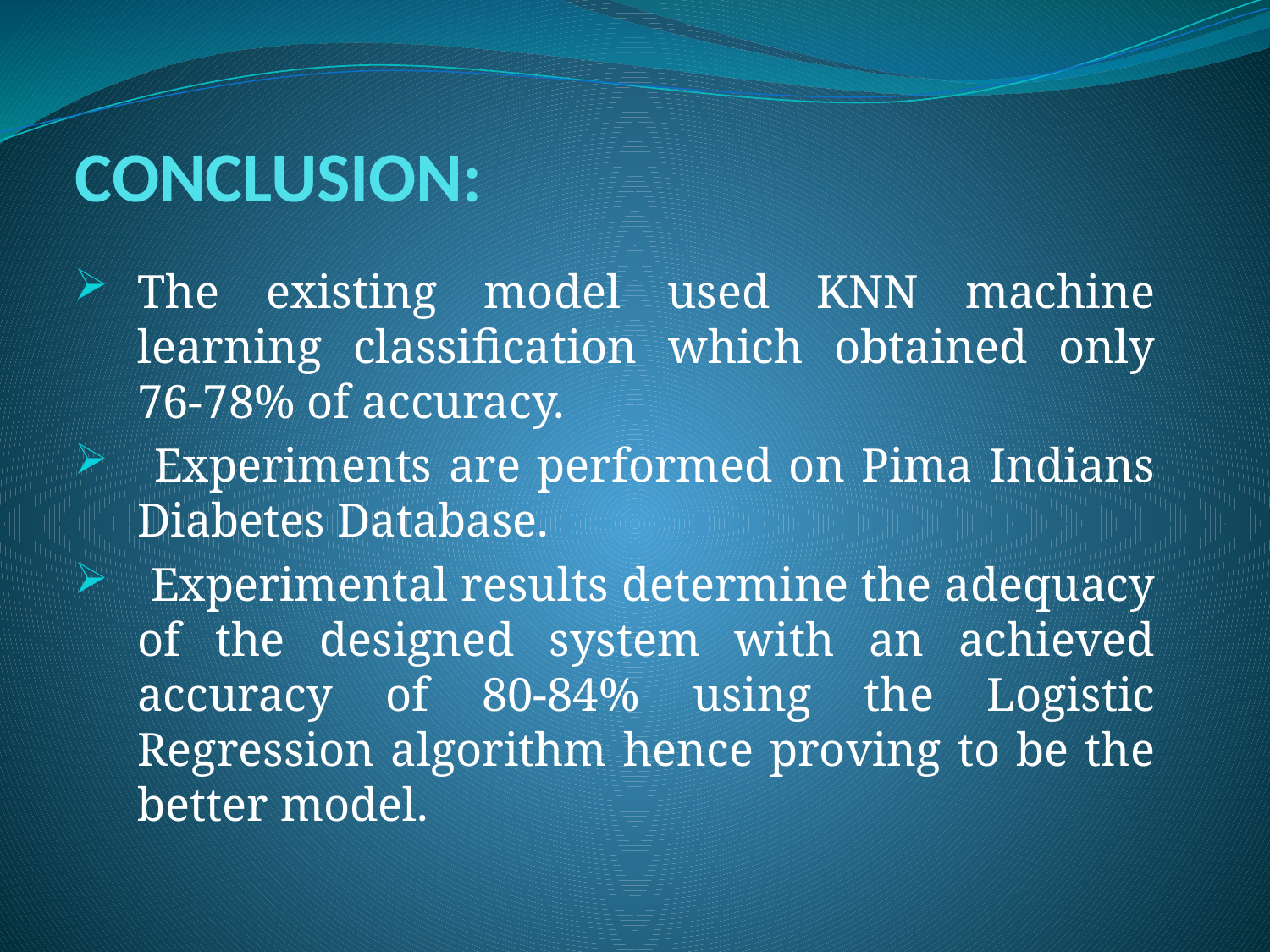

# CONCLUSION:
The existing model used KNN machine learning classification which obtained only 76-78% of accuracy.
 Experiments are performed on Pima Indians Diabetes Database.
 Experimental results determine the adequacy of the designed system with an achieved accuracy of 80-84% using the Logistic Regression algorithm hence proving to be the better model.